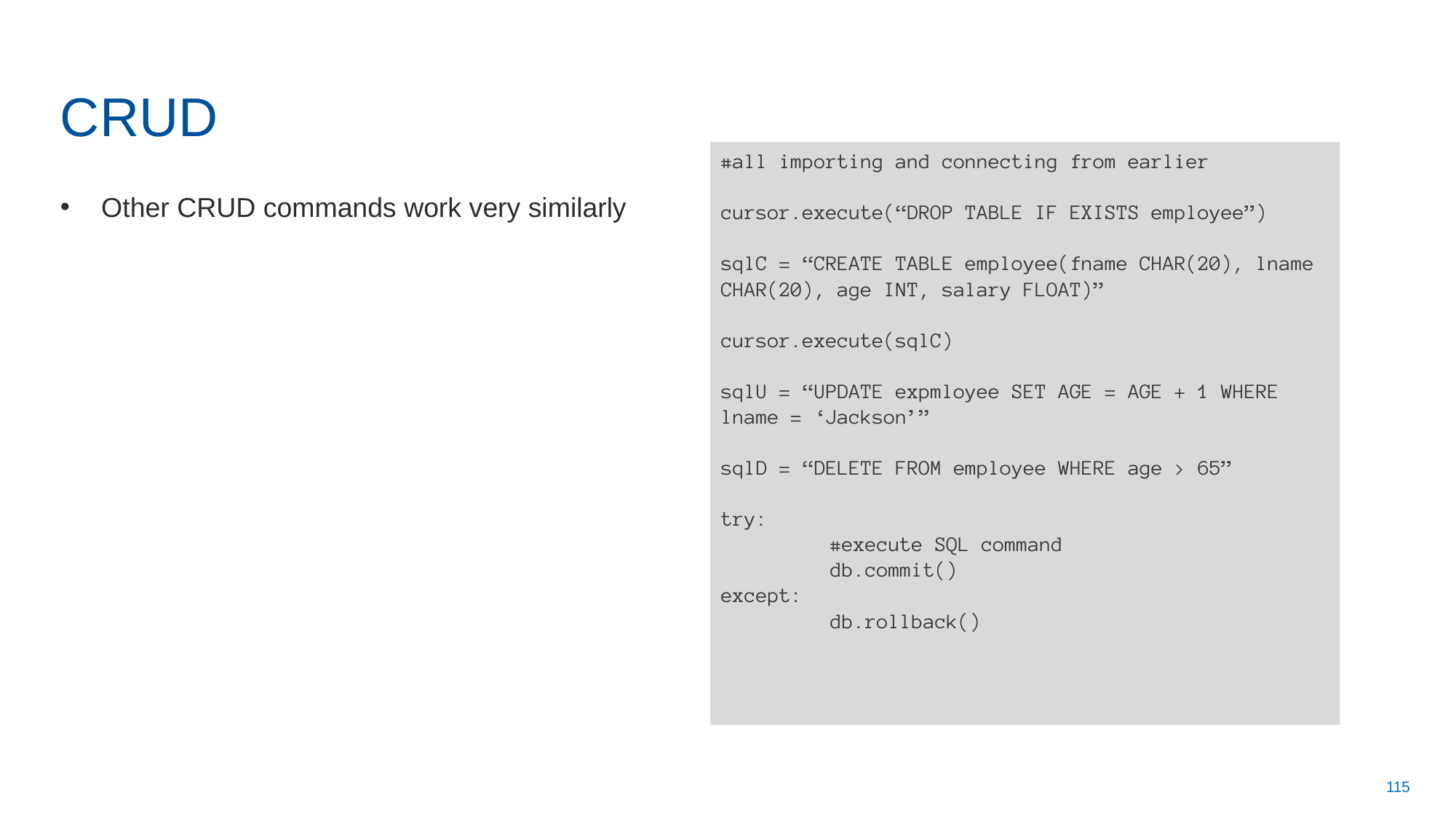

# CRUD
#all importing and connecting from earlier

cursor.execute(“DROP TABLE IF EXISTS employee”)

sqlC = “CREATE TABLE employee(fname CHAR(20), lname CHAR(20), age INT, salary FLOAT)”

cursor.execute(sqlC)

sqlU = “UPDATE expmloyee SET AGE = AGE + 1 WHERE lname = ‘Jackson’”

sqlD = “DELETE FROM employee WHERE age > 65”

try:
	#execute SQL command
	db.commit()
except:
	db.rollback()
Other CRUD commands work very similarly